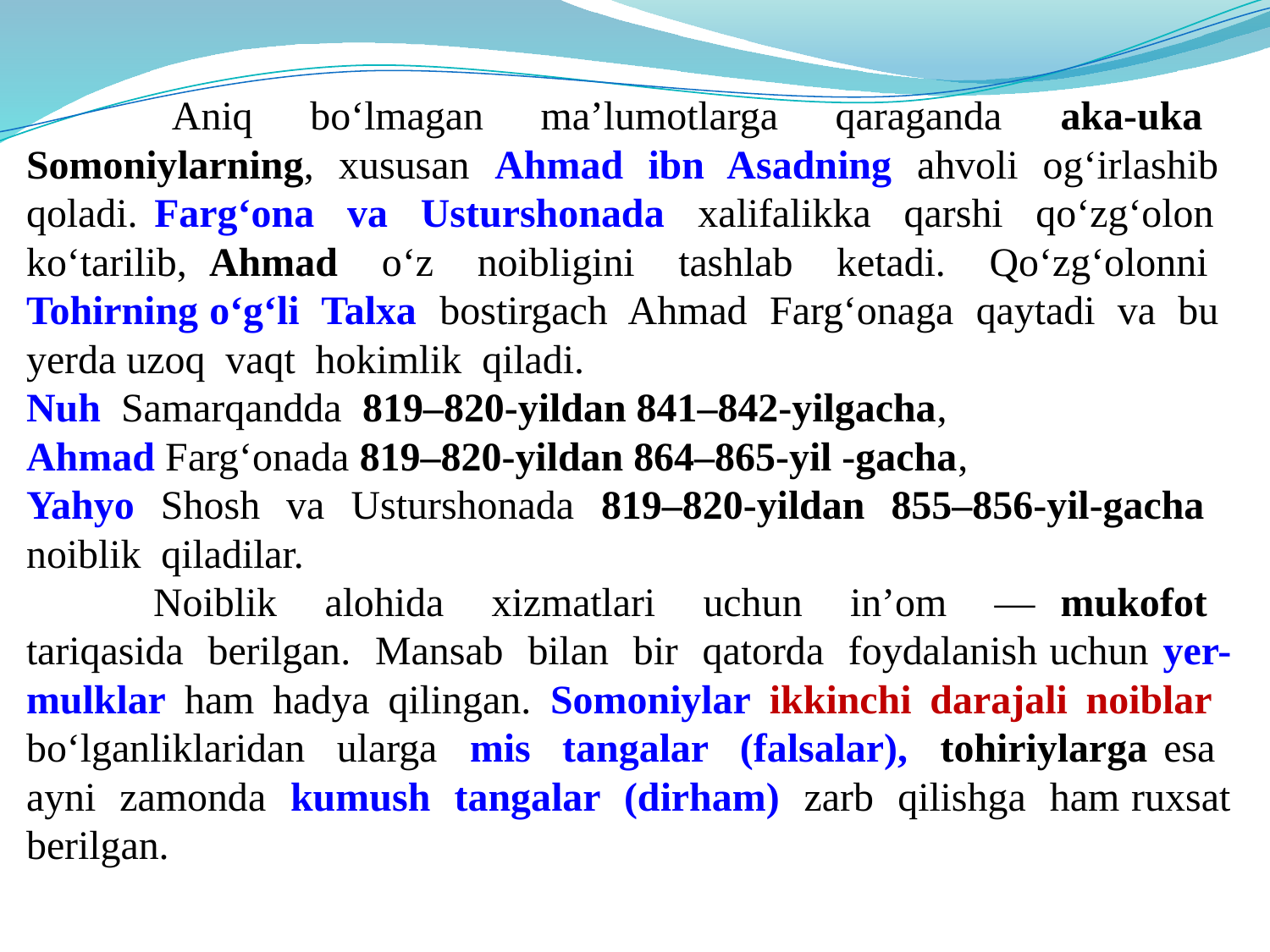

Aniq  bo‘lmagan  ma’lumotlarga  qaraganda  aka-uka  Somoniylarning,  xususan  Ahmad  ibn  Asadning  ahvoli  og‘irlashib  qoladi. Farg‘ona  va  Usturshonada  xalifalikka  qarshi  qo‘zg‘olon  ko‘tarilib, Ahmad  o‘z  noibligini  tashlab  ketadi.  Qo‘zg‘olonni  Tohirning o‘g‘li  Talxa  bostirgach  Ahmad  Farg‘onaga  qaytadi  va  bu  yerda uzoq  vaqt  hokimlik  qiladi.
Nuh  Samarqandda  819–820-yildan 841–842-yilgacha,
Ahmad Farg‘onada 819–820-yildan 864–865-yil -gacha,
Yahyo Shosh va Usturshonada 819–820-yildan 855–856-yil-gacha  noiblik  qiladilar.
	Noiblik  alohida  xizmatlari  uchun  in’om  — mukofot  tariqasida  berilgan.  Mansab  bilan  bir  qatorda  foydalanish uchun yer-mulklar ham hadya qilingan. Somoniylar ikkinchi darajali noiblar  bo‘lganliklaridan  ularga  mis  tangalar  (falsalar),  tohiriylarga esa  ayni  zamonda  kumush  tangalar  (dirham)  zarb  qilishga  ham ruxsat berilgan.